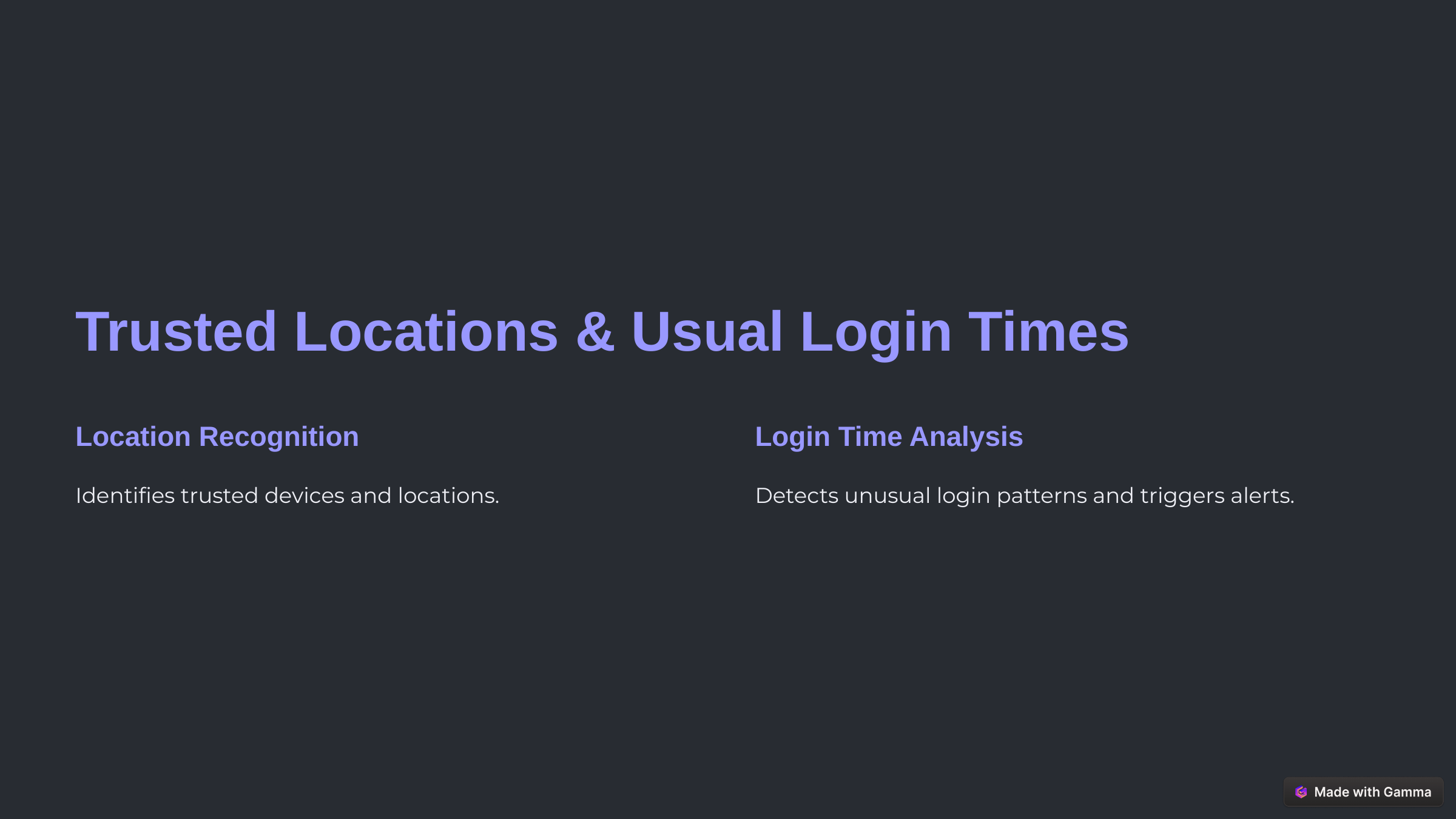

Trusted Locations & Usual Login Times
Location Recognition
Login Time Analysis
Identifies trusted devices and locations.
Detects unusual login patterns and triggers alerts.